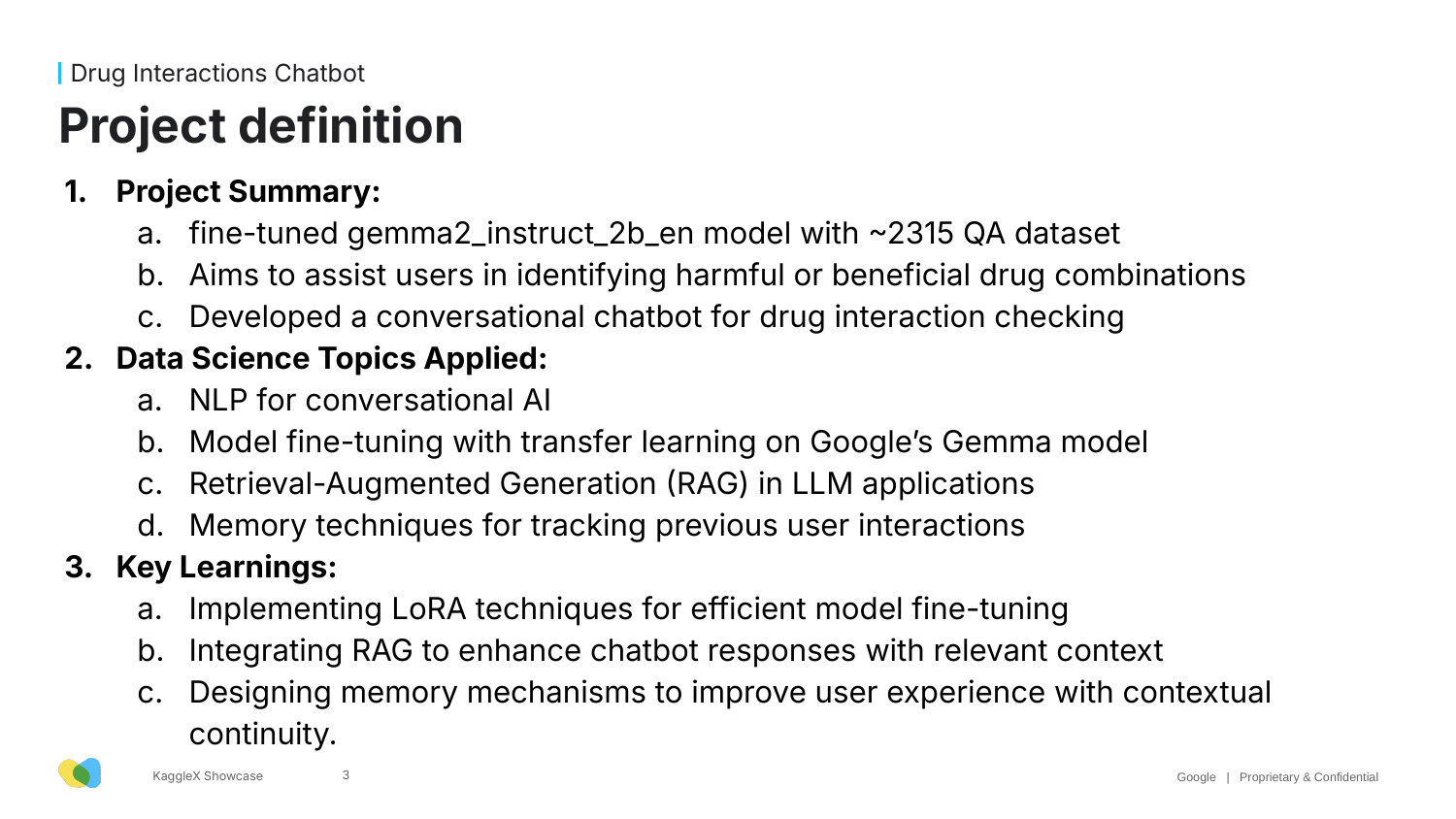

Drug Interactions Chatbot

# Project definition
Project Summary:
fine-tuned gemma2_instruct_2b_en model with ~2315 QA dataset
Aims to assist users in identifying harmful or beneficial drug combinations
Developed a conversational chatbot for drug interaction checking
Data Science Topics Applied:
NLP for conversational AI
Model fine-tuning with transfer learning on Google’s Gemma model
Retrieval-Augmented Generation (RAG) in LLM applications
Memory techniques for tracking previous user interactions
Key Learnings:
Implementing LoRA techniques for efficient model fine-tuning
Integrating RAG to enhance chatbot responses with relevant context
Designing memory mechanisms to improve user experience with contextual continuity.